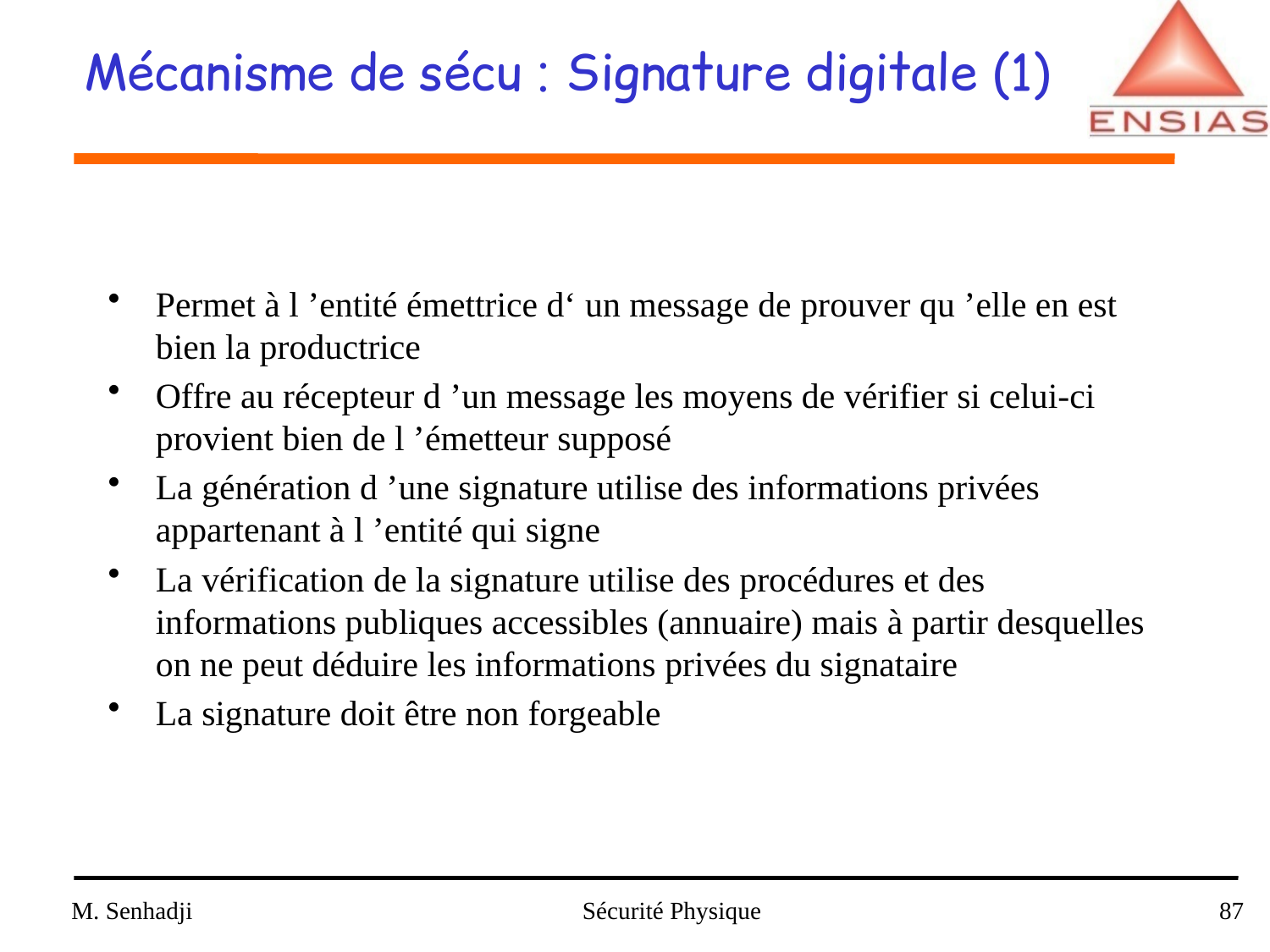

# Mécanisme de sécu : Signature digitale (1)
Permet à l ’entité émettrice d‘ un message de prouver qu ’elle en est bien la productrice
Offre au récepteur d ’un message les moyens de vérifier si celui-ci provient bien de l ’émetteur supposé
La génération d ’une signature utilise des informations privées appartenant à l ’entité qui signe
La vérification de la signature utilise des procédures et des informations publiques accessibles (annuaire) mais à partir desquelles on ne peut déduire les informations privées du signataire
La signature doit être non forgeable